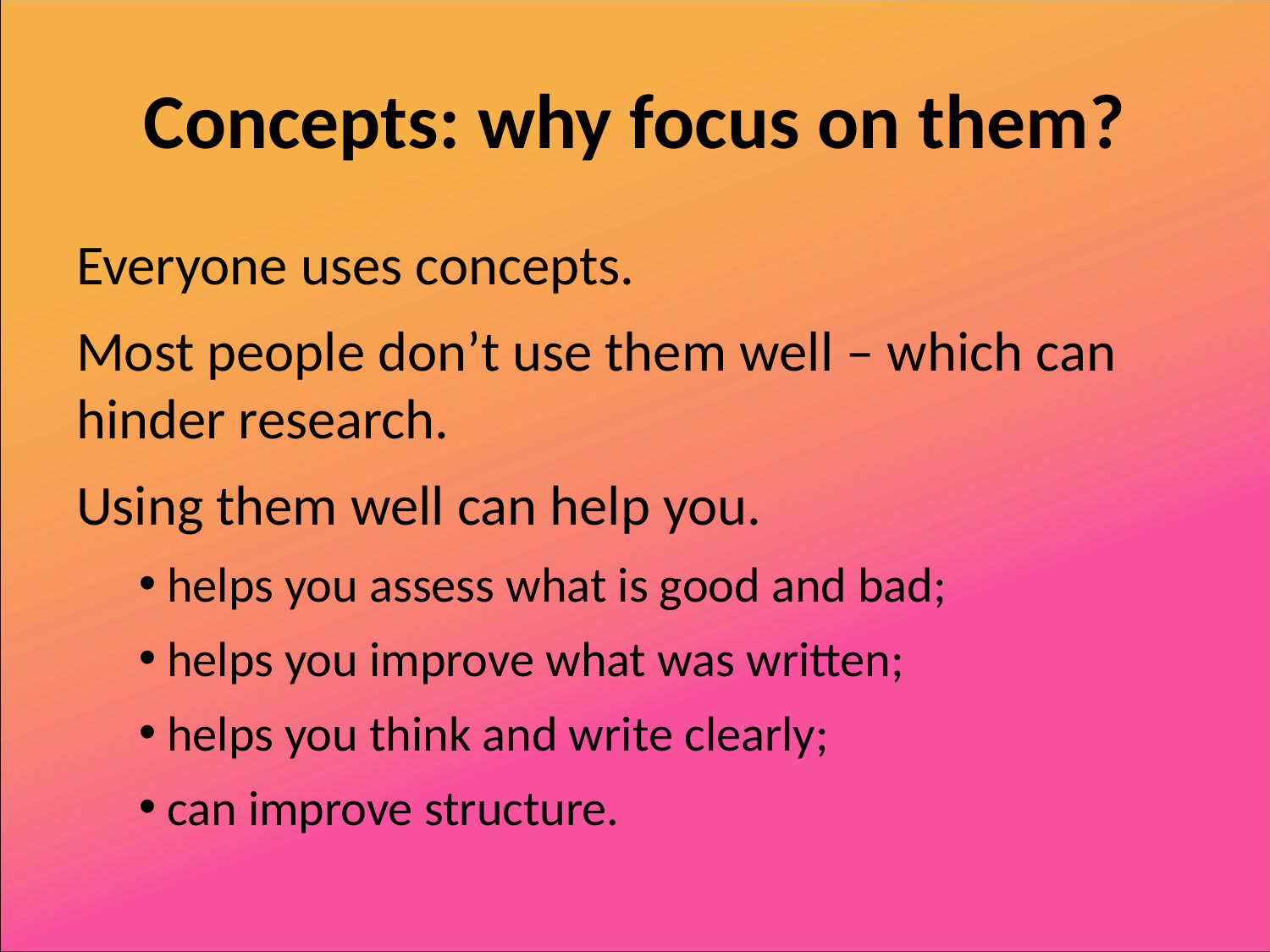

# Concepts: why focus on them?
Everyone uses concepts.
Most people don’t use them well – which can hinder research.
Using them well can help you.
 helps you assess what is good and bad;
 helps you improve what was written;
 helps you think and write clearly;
 can improve structure.